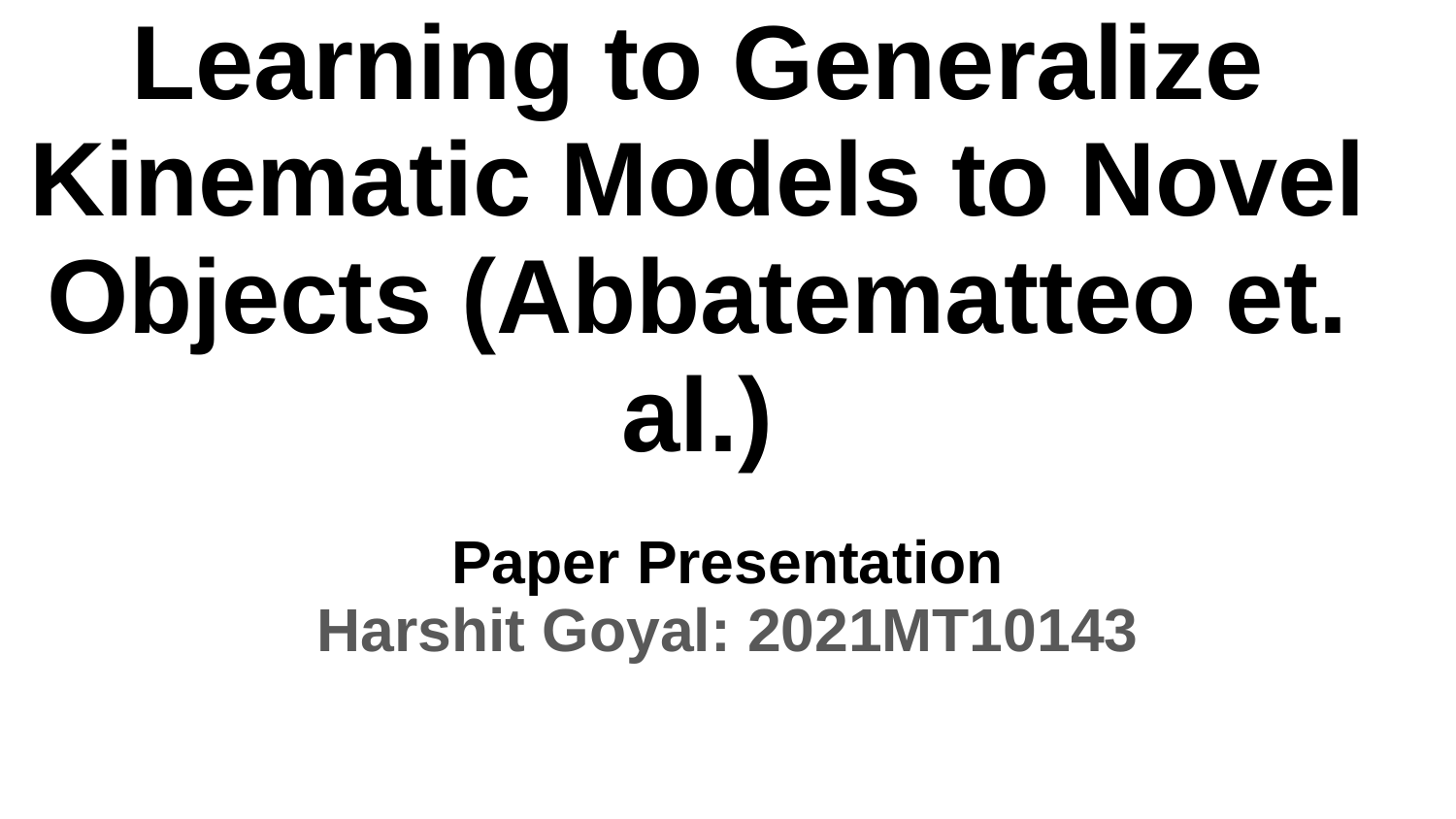

# Learning to Generalize Kinematic Models to Novel Objects (Abbatematteo et. al.)

Paper Presentation
Harshit Goyal: 2021MT10143